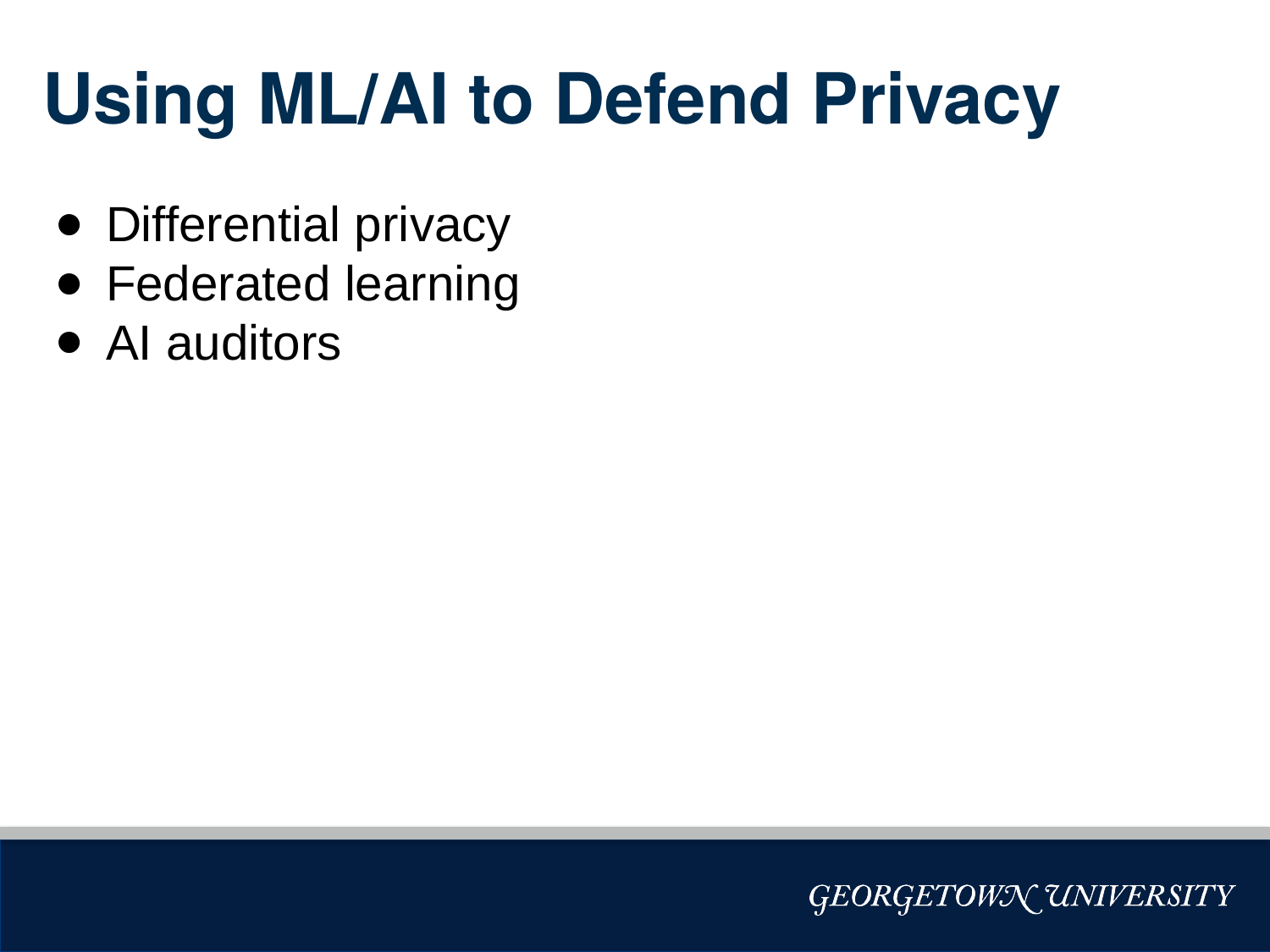

# Using ML/AI to Defend Privacy

Differential privacy
Federated learning
AI auditors